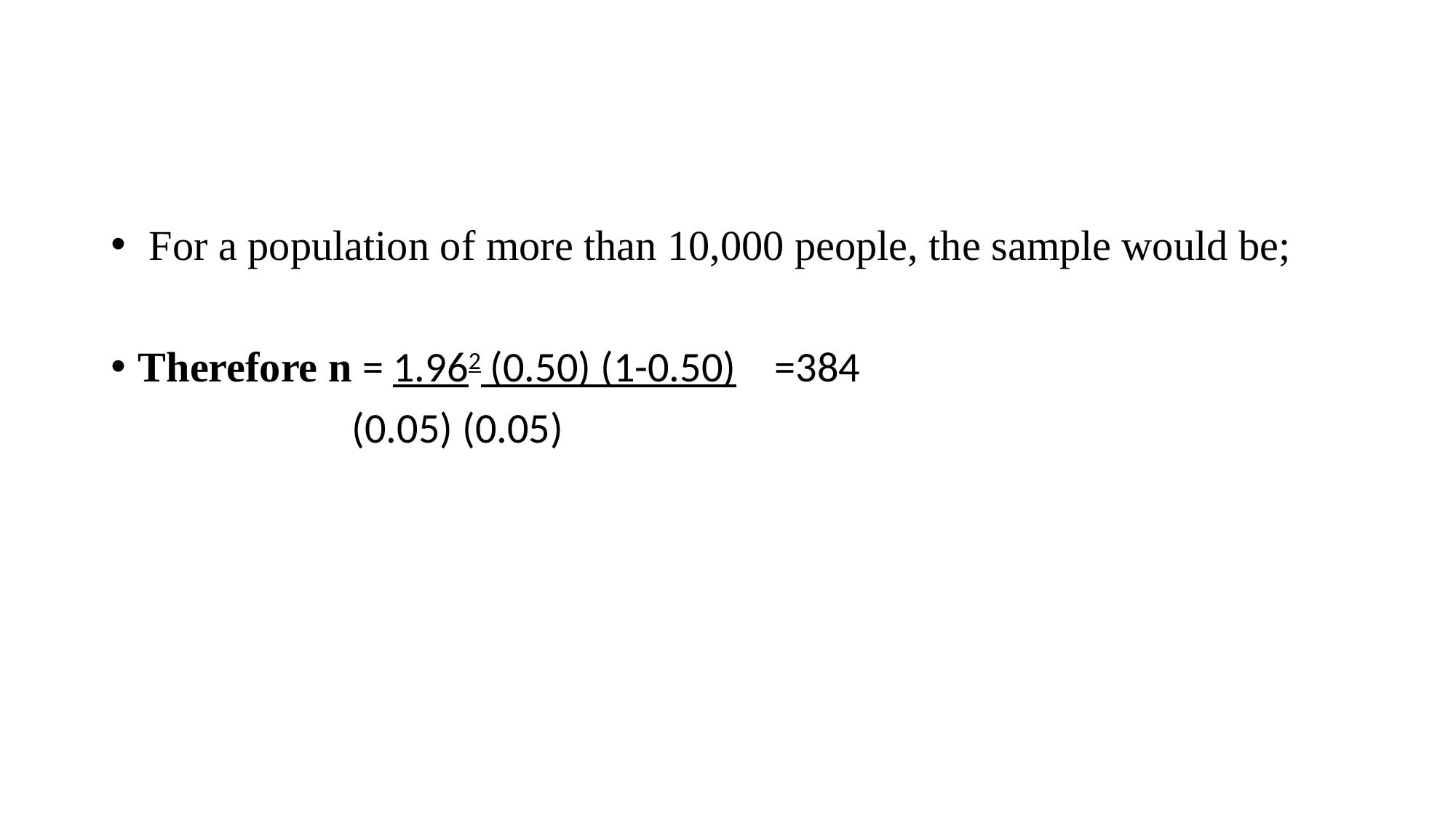

#
 For a population of more than 10,000 people, the sample would be;

Therefore n = 1.962 (0.50) (1-0.50)    =384
                         (0.05) (0.05)